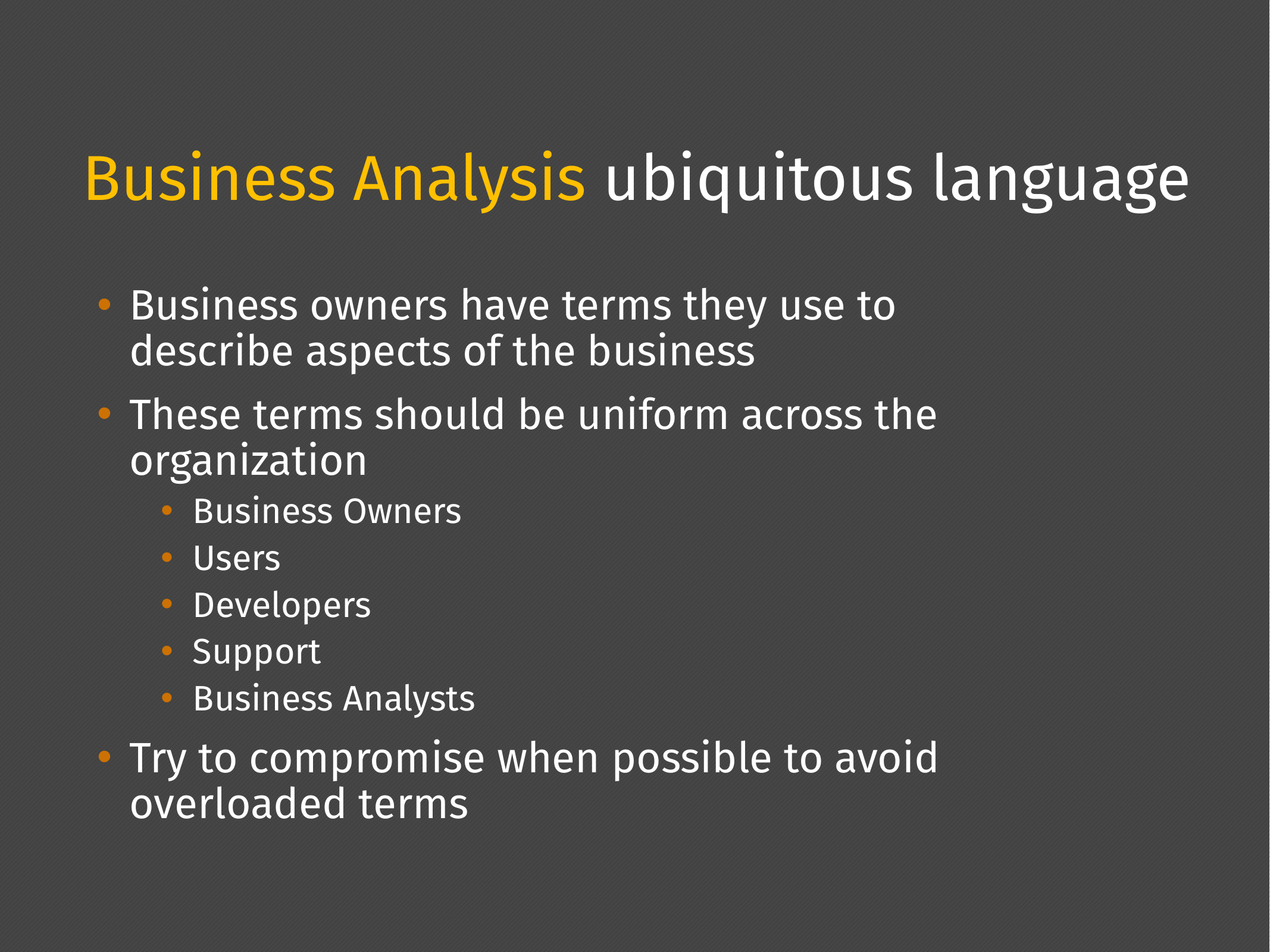

# Business Analysis ubiquitous language
Business owners have terms they use to describe aspects of the business
These terms should be uniform across the organization
Business Owners
Users
Developers
Support
Business Analysts
Try to compromise when possible to avoid overloaded terms